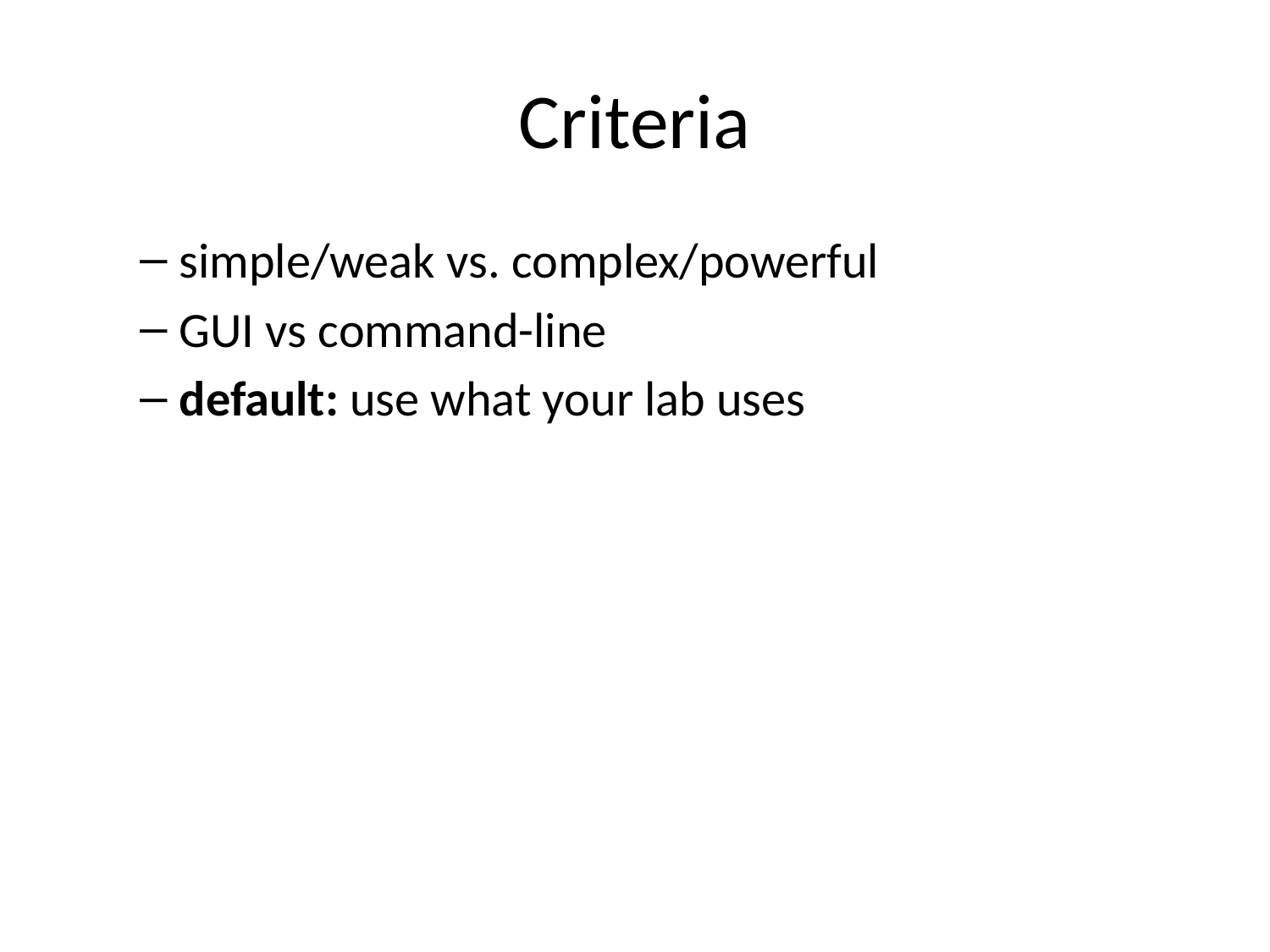

# Criteria
simple/weak vs. complex/powerful
GUI vs command-line
default: use what your lab uses